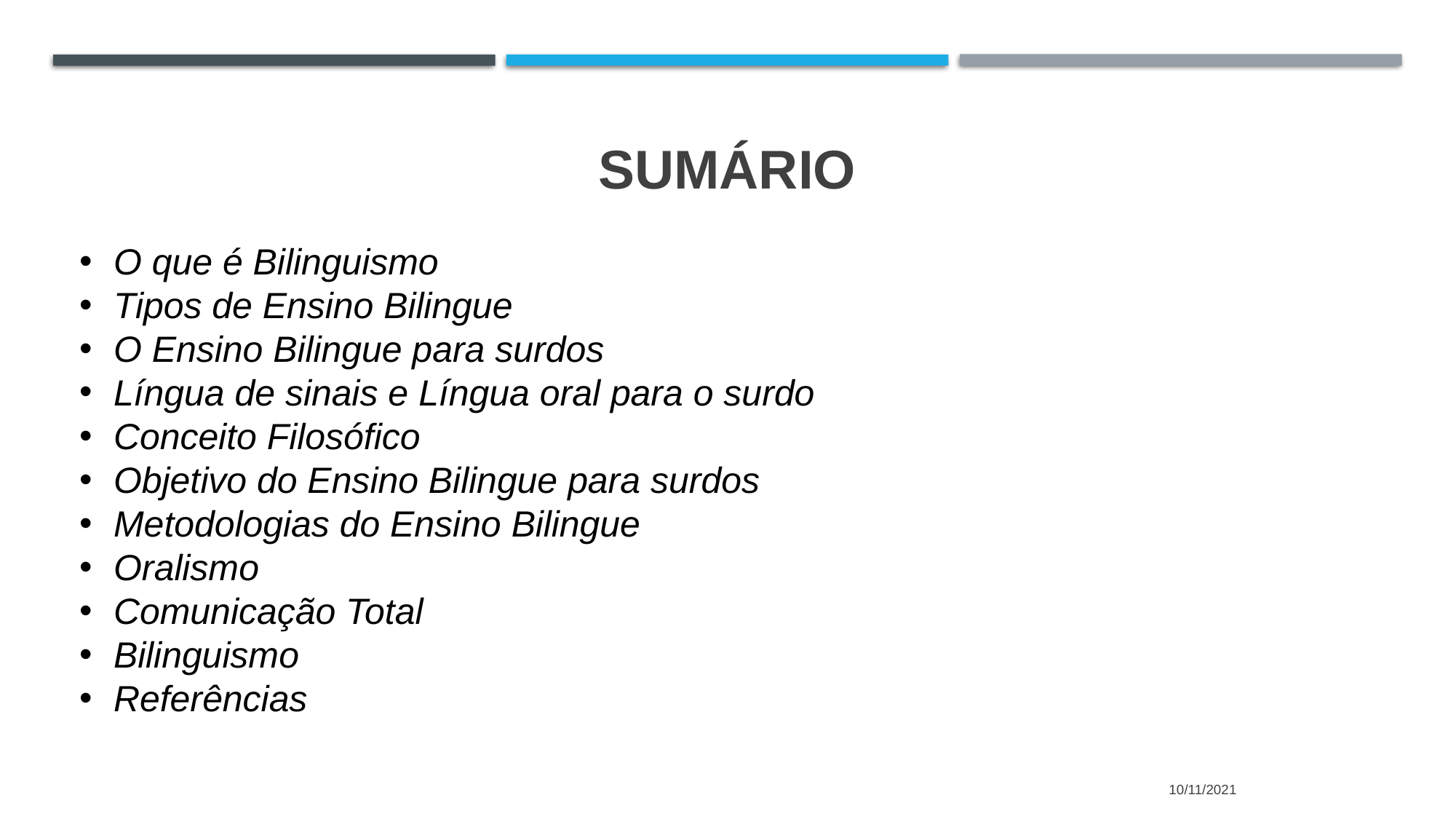

# sumário
O que é Bilinguismo
Tipos de Ensino Bilingue
O Ensino Bilingue para surdos
Língua de sinais e Língua oral para o surdo
Conceito Filosófico
Objetivo do Ensino Bilingue para surdos
Metodologias do Ensino Bilingue
Oralismo
Comunicação Total
Bilinguismo
Referências
10/11/2021